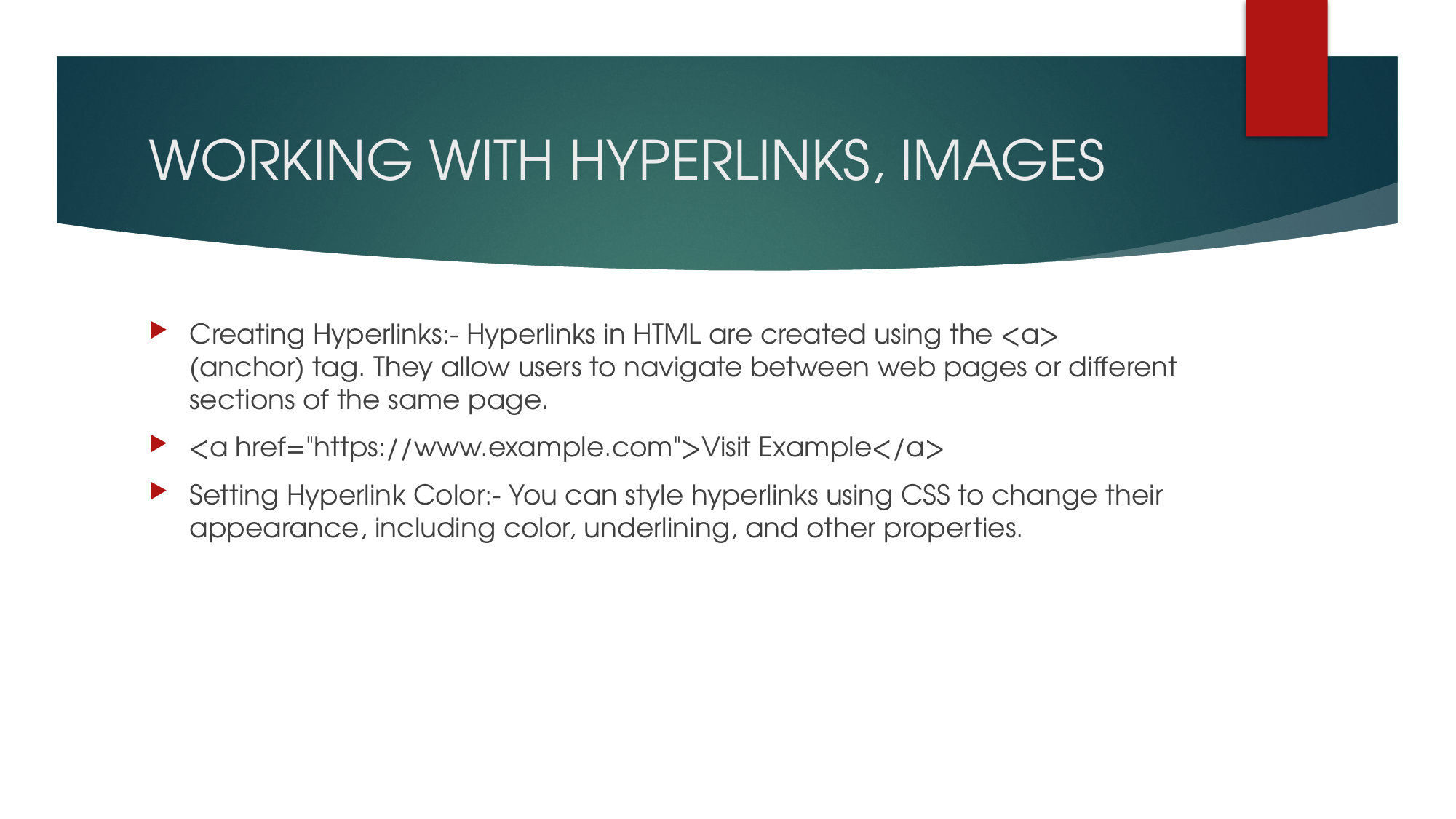

# WORKING WITH HYPERLINKS, IMAGES
Creating Hyperlinks:- Hyperlinks in HTML are created using the <a> (anchor) tag. They allow users to navigate between web pages or different sections of the same page.
<a href="https://www.example.com">Visit Example</a>
Setting Hyperlink Color:- You can style hyperlinks using CSS to change their appearance, including color, underlining, and other properties.